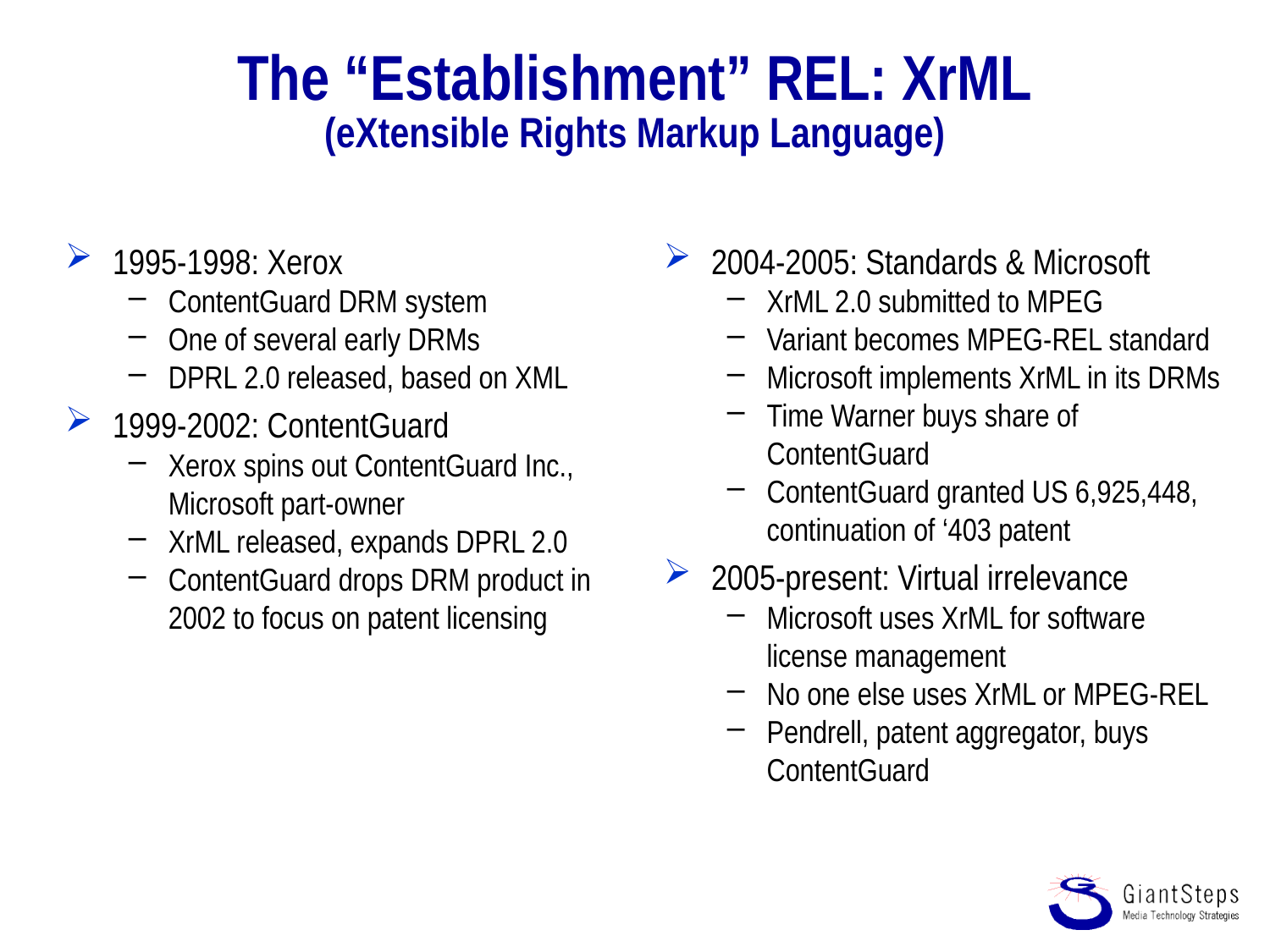

# The “Establishment” REL: XrML (eXtensible Rights Markup Language)
1995-1998: Xerox
ContentGuard DRM system
One of several early DRMs
DPRL 2.0 released, based on XML
1999-2002: ContentGuard
Xerox spins out ContentGuard Inc., Microsoft part-owner
XrML released, expands DPRL 2.0
ContentGuard drops DRM product in 2002 to focus on patent licensing

2004-2005: Standards & Microsoft
XrML 2.0 submitted to MPEG
Variant becomes MPEG-REL standard
Microsoft implements XrML in its DRMs
Time Warner buys share of ContentGuard
ContentGuard granted US 6,925,448, continuation of ‘403 patent
2005-present: Virtual irrelevance
Microsoft uses XrML for software license management
No one else uses XrML or MPEG-REL
Pendrell, patent aggregator, buys ContentGuard